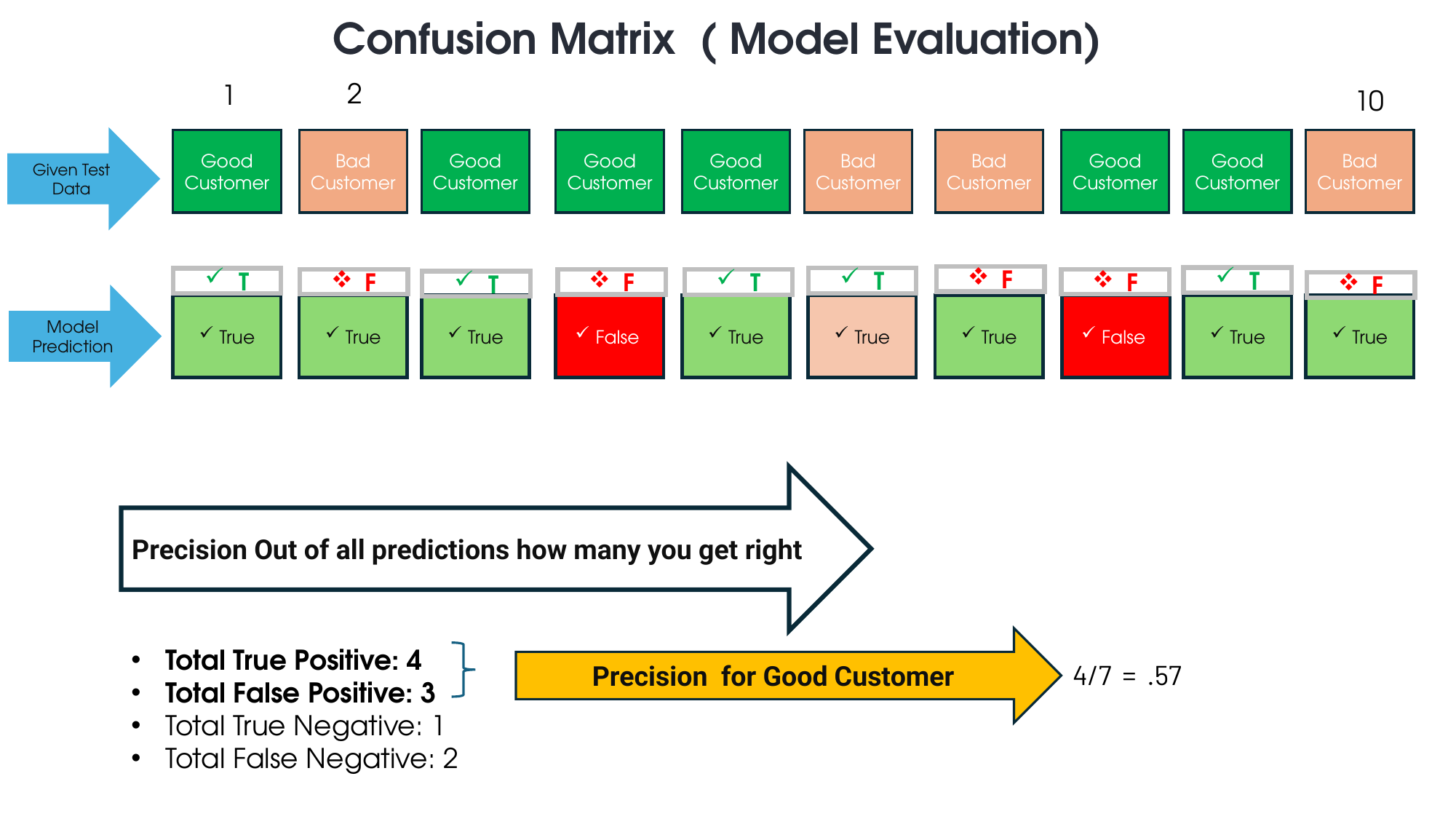

Confusion Matrix  ( Model Evaluation)
2
1
10
Given Test Data
Good Customer
Bad Customer
Good Customer
Good Customer
Good Customer
Bad Customer
Bad Customer
Good Customer
Good Customer
Bad Customer
F
T
T
T
F
F
F
T
T
F
Model Prediction
True
True
True
False
True
True
True
False
True
True
Precision Out of all predictions how many you get right
Precision  for Good Customer
Total True Positive: 4
Total False Positive: 3
Total True Negative: 1
Total False Negative: 2

4/7  =  .57